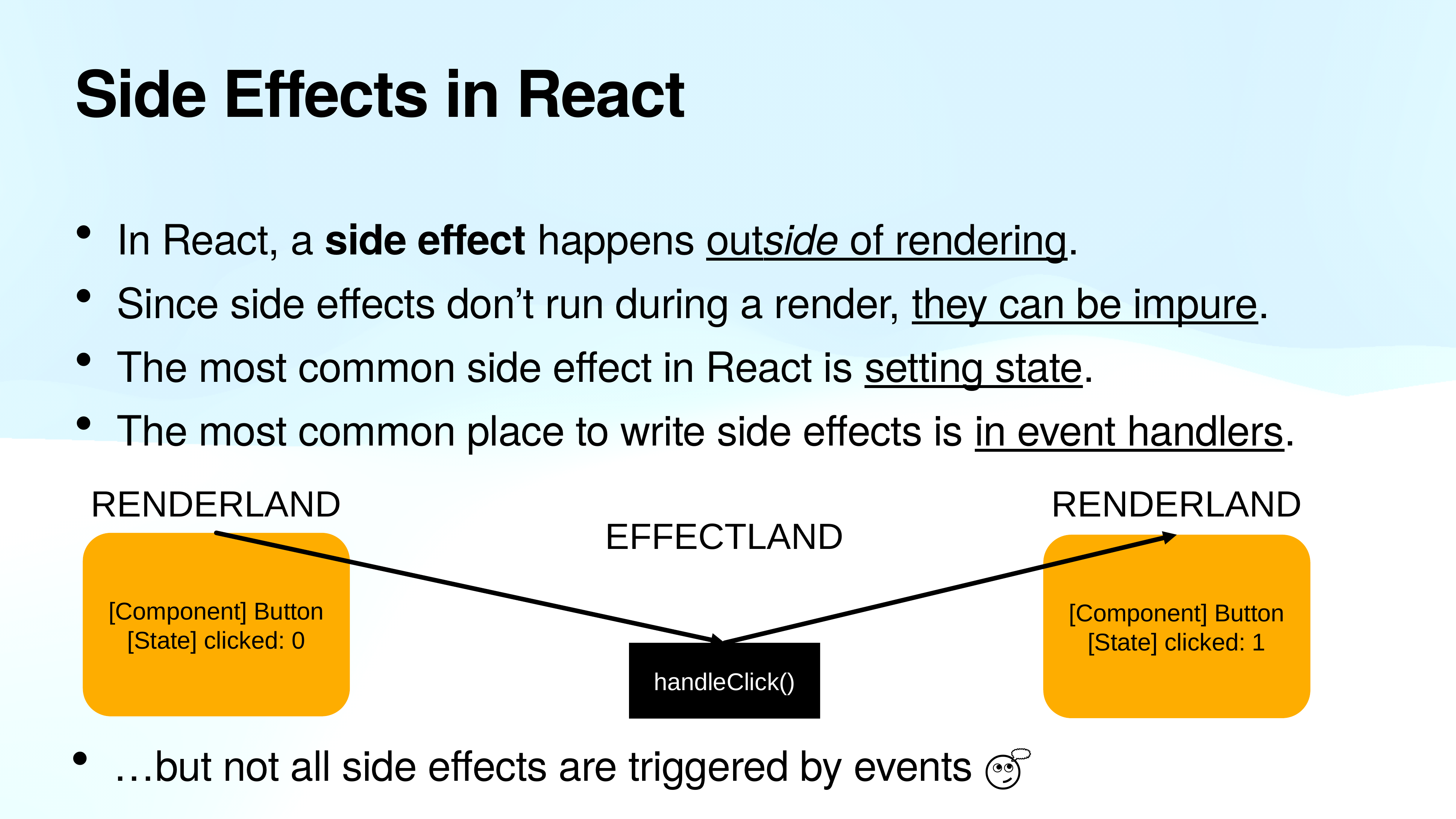

# Side Effects in React
In React, a side effect happens outside of rendering.
Since side effects don’t run during a render, they can be impure.
The most common side effect in React is setting state.
The most common place to write side effects is in event handlers.
RENDERLAND
RENDERLAND
EFFECTLAND
[Component] Button
[State] clicked: 0
[Component] Button
[State] clicked: 1
handleClick()
…but not all side effects are triggered by events 🤔